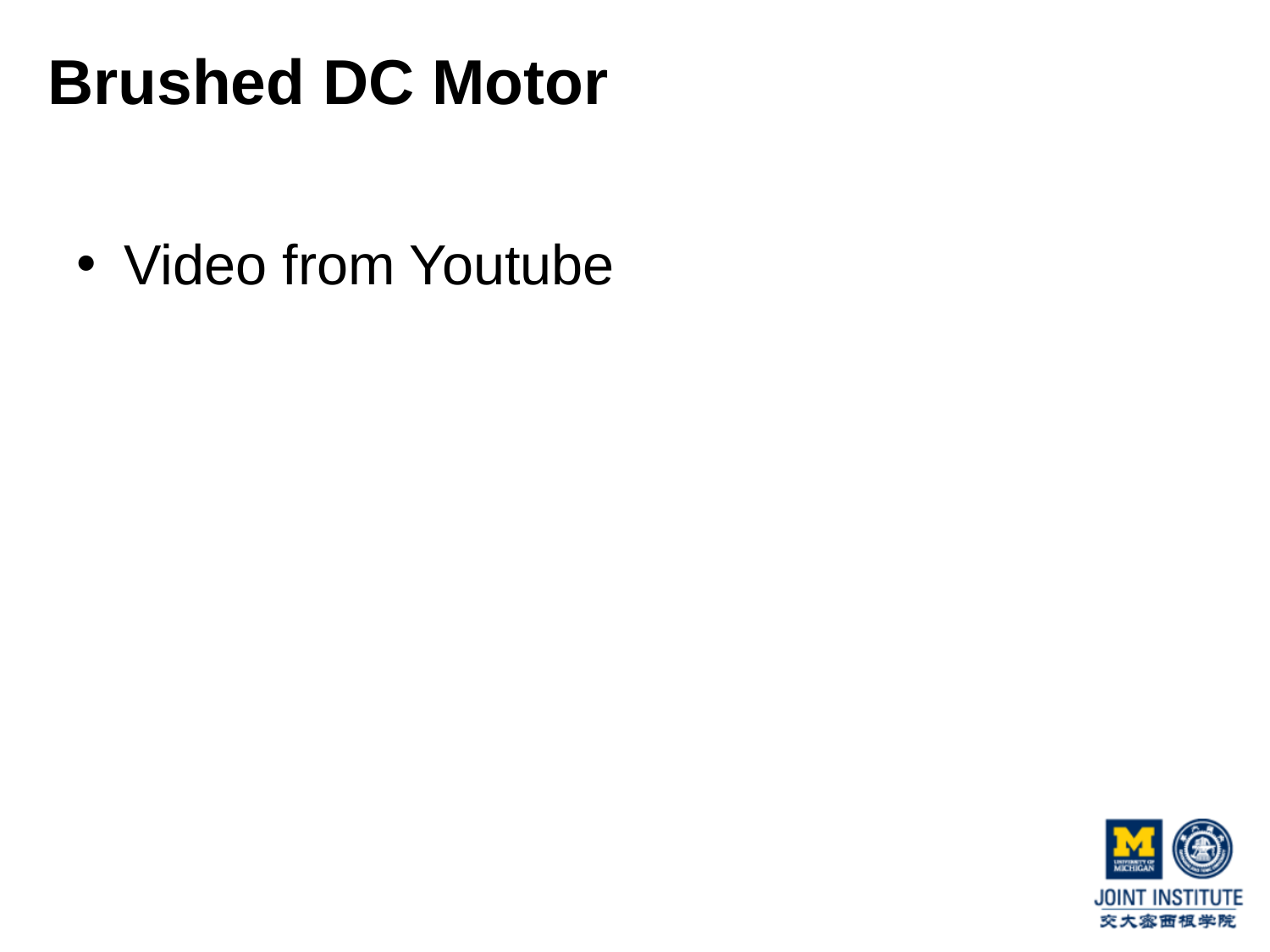

# Brushed DC Motor
Video from Youtube